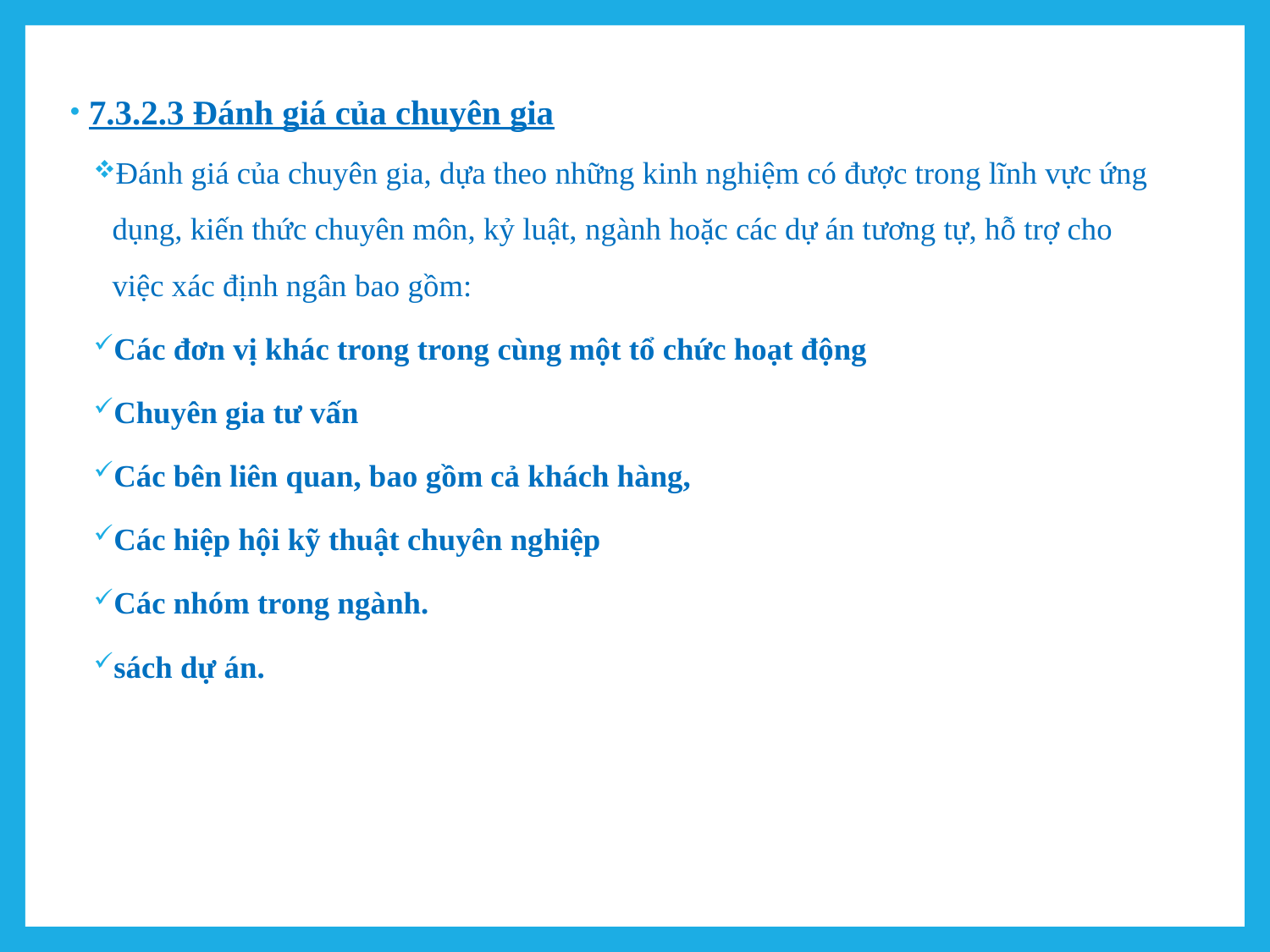

7.3.2.3 Đánh giá của chuyên gia
Đánh giá của chuyên gia, dựa theo những kinh nghiệm có được trong lĩnh vực ứng dụng, kiến thức chuyên môn, kỷ luật, ngành hoặc các dự án tương tự, hỗ trợ cho việc xác định ngân bao gồm:
Các đơn vị khác trong trong cùng một tổ chức hoạt động
Chuyên gia tư vấn
Các bên liên quan, bao gồm cả khách hàng,
Các hiệp hội kỹ thuật chuyên nghiệp
Các nhóm trong ngành.
sách dự án.